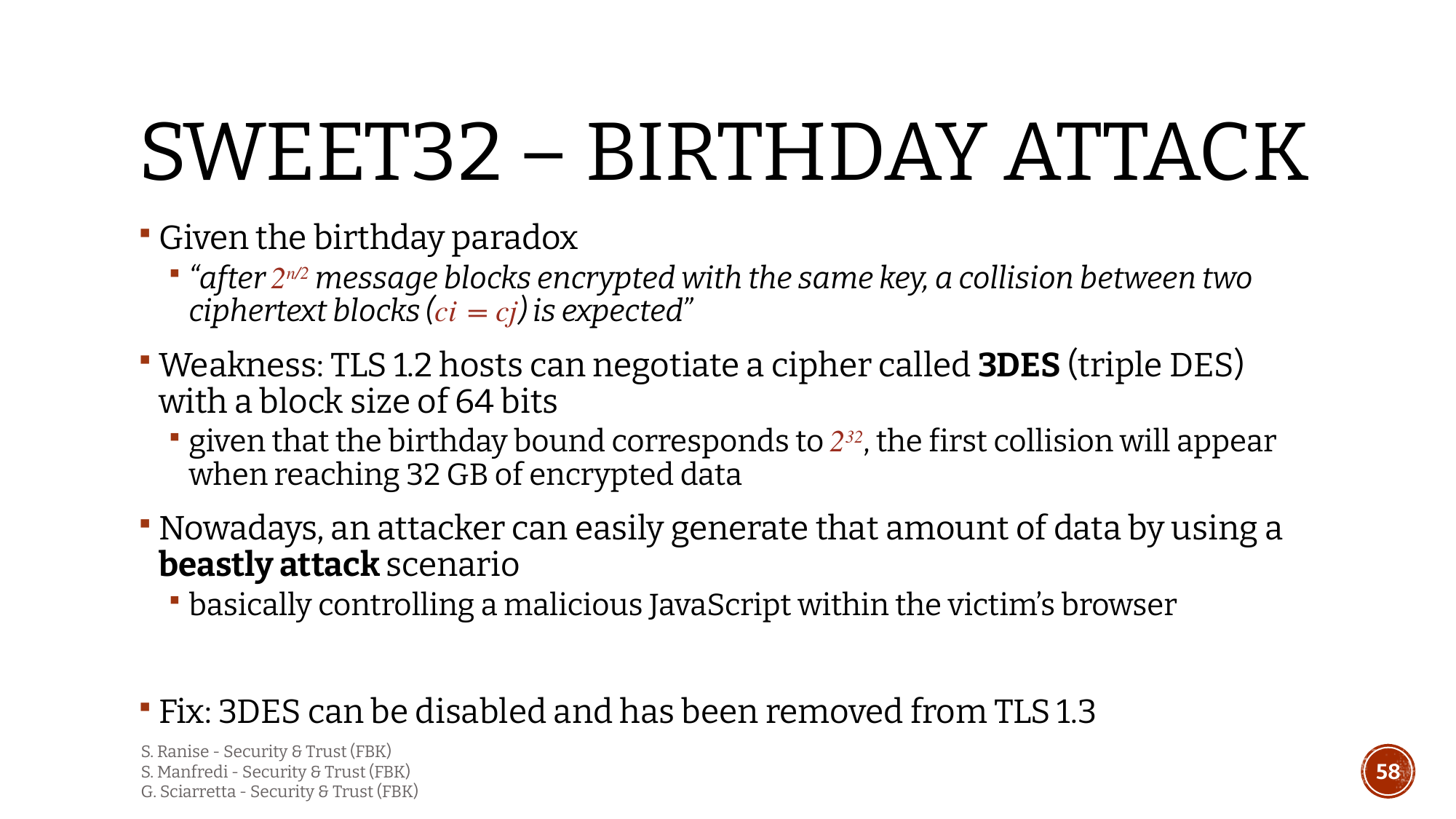

Sweet32 – Birthday attack
Given the birthday paradox
“after 2n/2 message blocks encrypted with the same key, a collision between two ciphertext blocks (ci = cj) is expected”
Weakness: TLS 1.2 hosts can negotiate a cipher called 3DES (triple DES) with a block size of 64 bits
given that the birthday bound corresponds to 232, the first collision will appear when reaching 32 GB of encrypted data
Nowadays, an attacker can easily generate that amount of data by using a beastly attack scenario
basically controlling a malicious JavaScript within the victim’s browser

Fix: 3DES can be disabled and has been removed from TLS 1.3
S. Ranise - Security & Trust (FBK)
S. Manfredi - Security & Trust (FBK)
G. Sciarretta - Security & Trust (FBK)
58